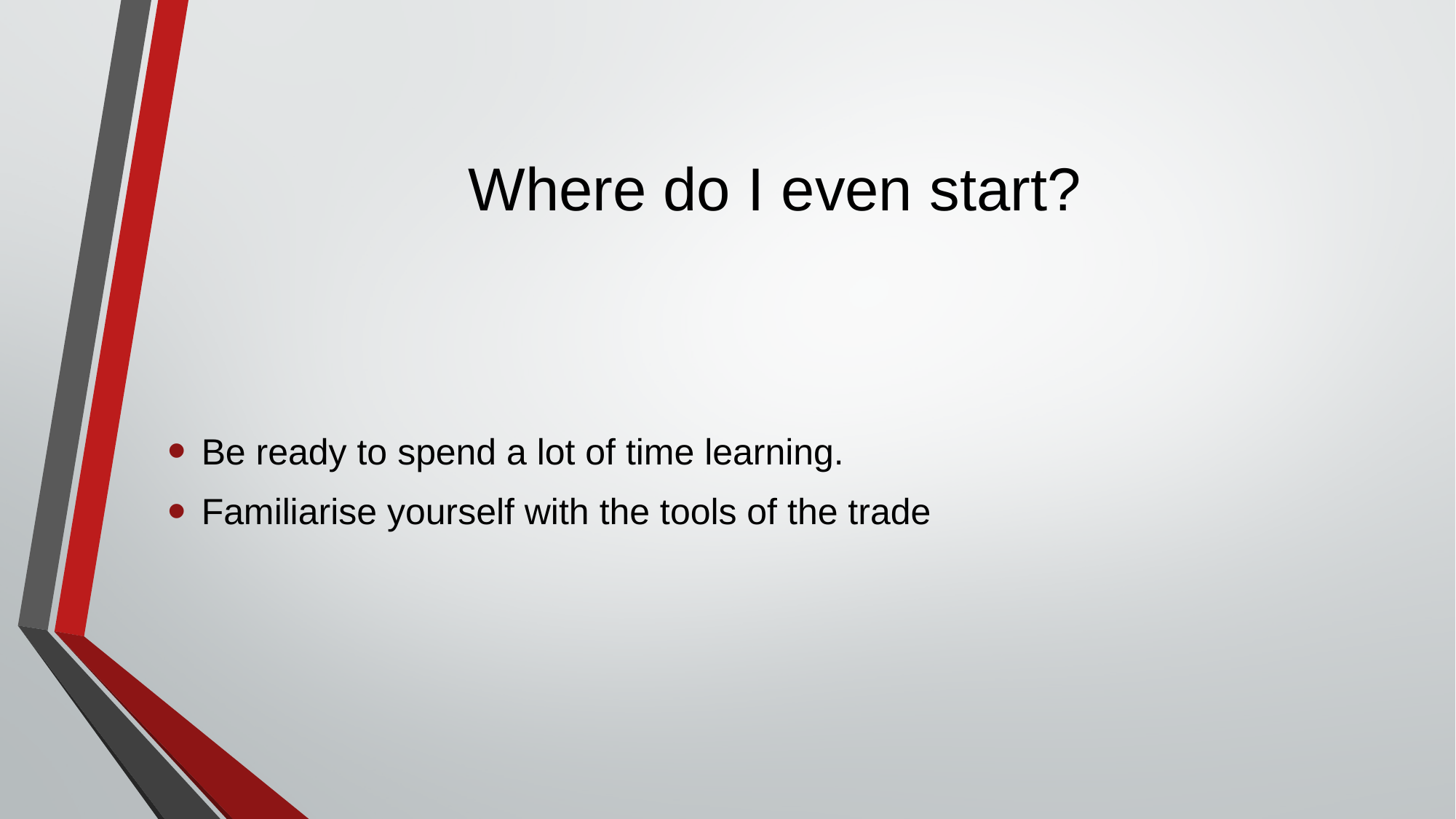

# Where do I even start?
Be ready to spend a lot of time learning.
Familiarise yourself with the tools of the trade